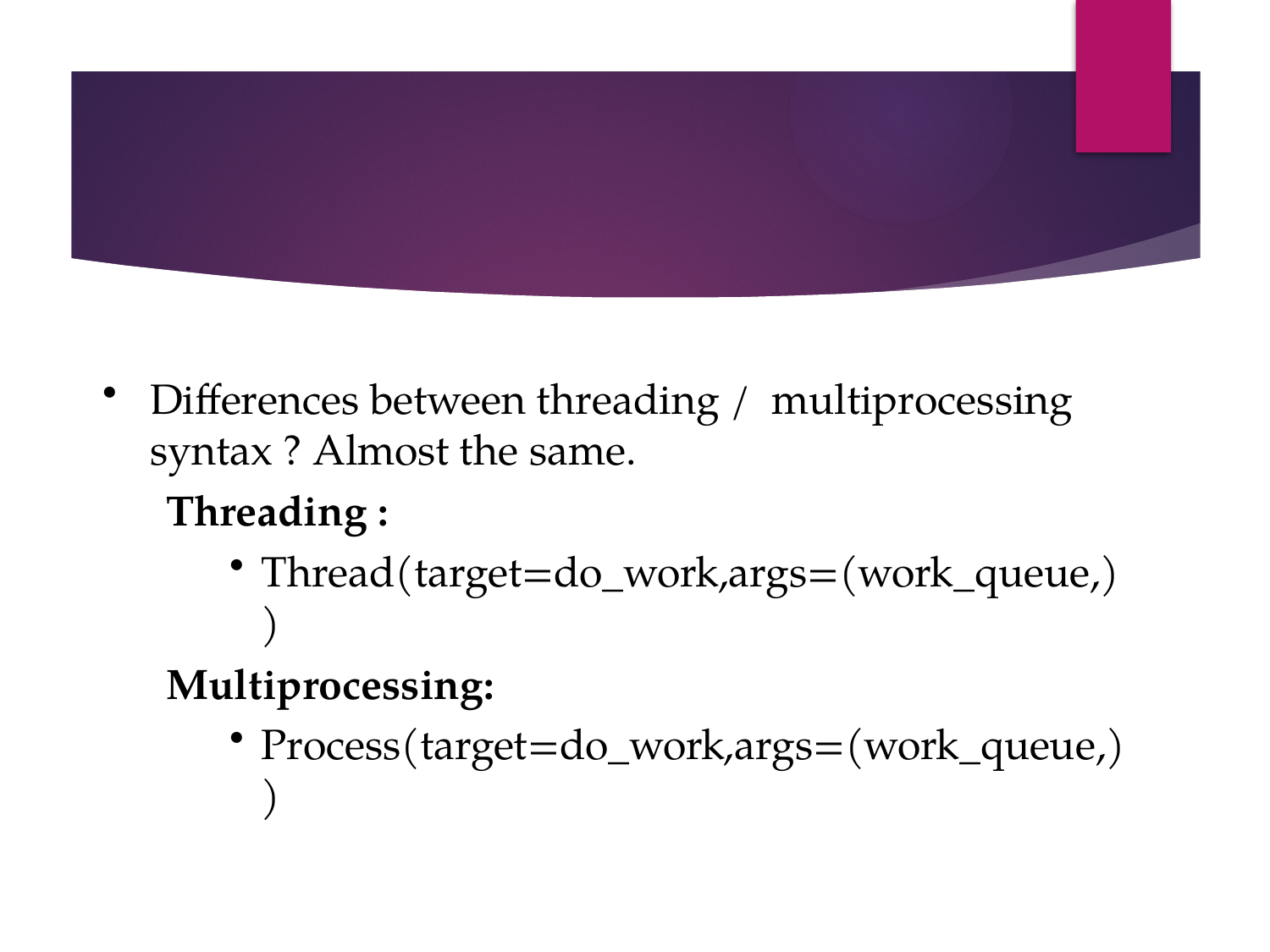

Differences between threading /  multiprocessing syntax ? Almost the same.
Threading :
Thread(target=do_work,args=(work_queue,))
Multiprocessing:
Process(target=do_work,args=(work_queue,))